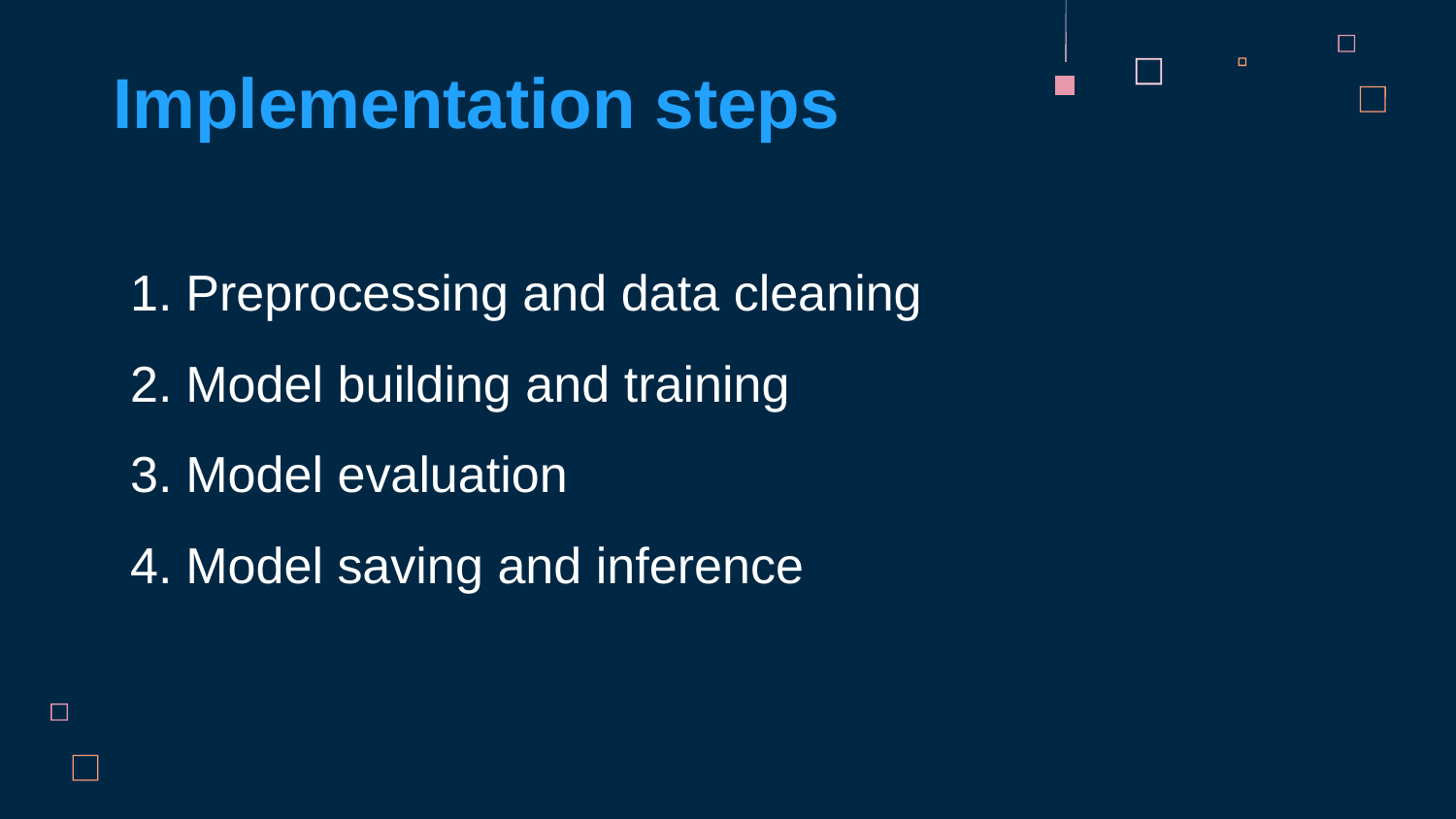

# Implementation steps
Preprocessing and data cleaning
Model building and training
Model evaluation
Model saving and inference